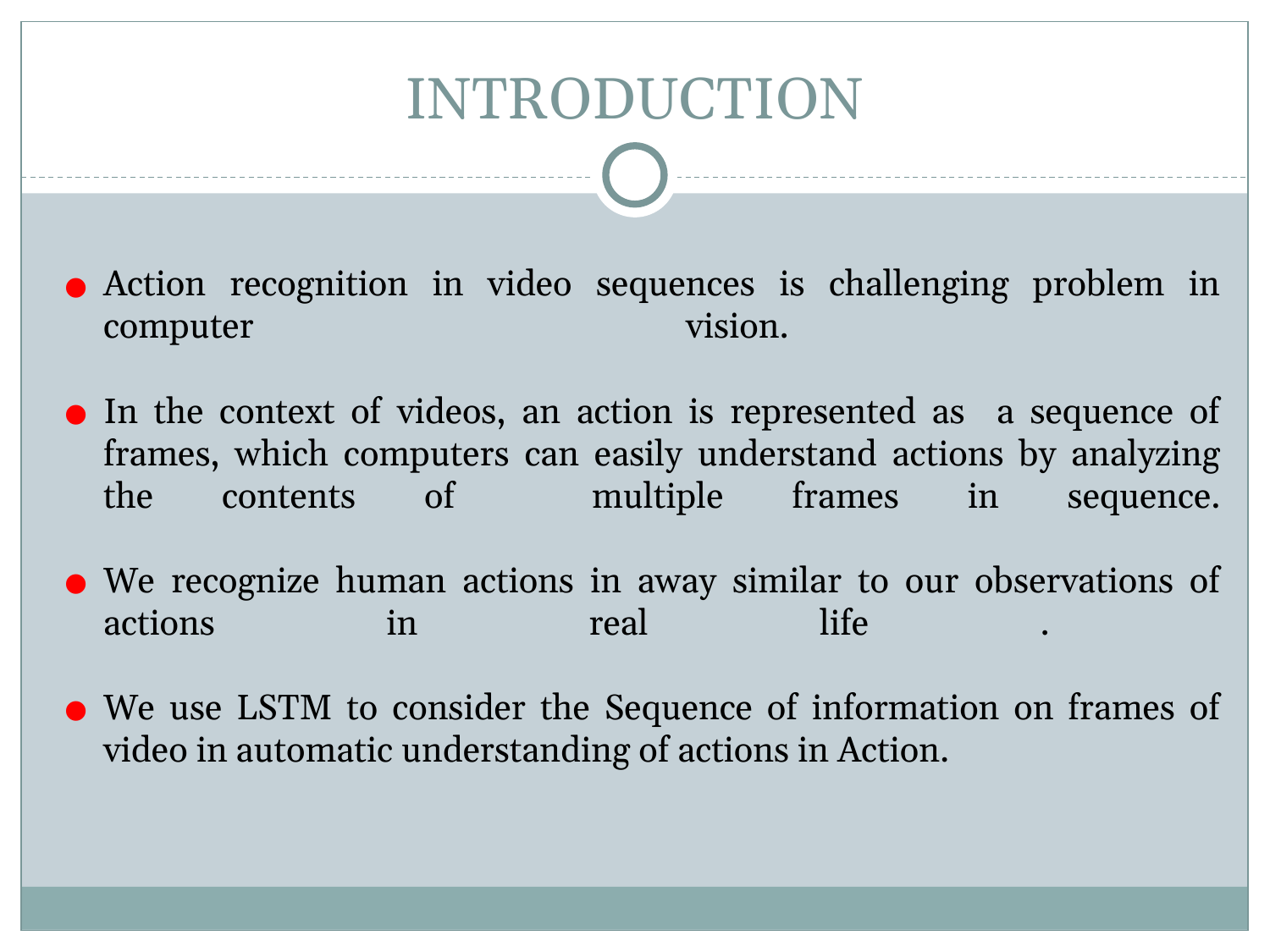

# INTRODUCTION

Action recognition in video sequences is challenging problem in computer vision.
In the context of videos, an action is represented as  a sequence of frames, which computers can easily understand actions by analyzing the contents of  multiple frames in sequence.
We recognize human actions in away similar to our observations of actions in real life .
We use LSTM to consider the Sequence of information on frames of video in automatic understanding of actions in Action.